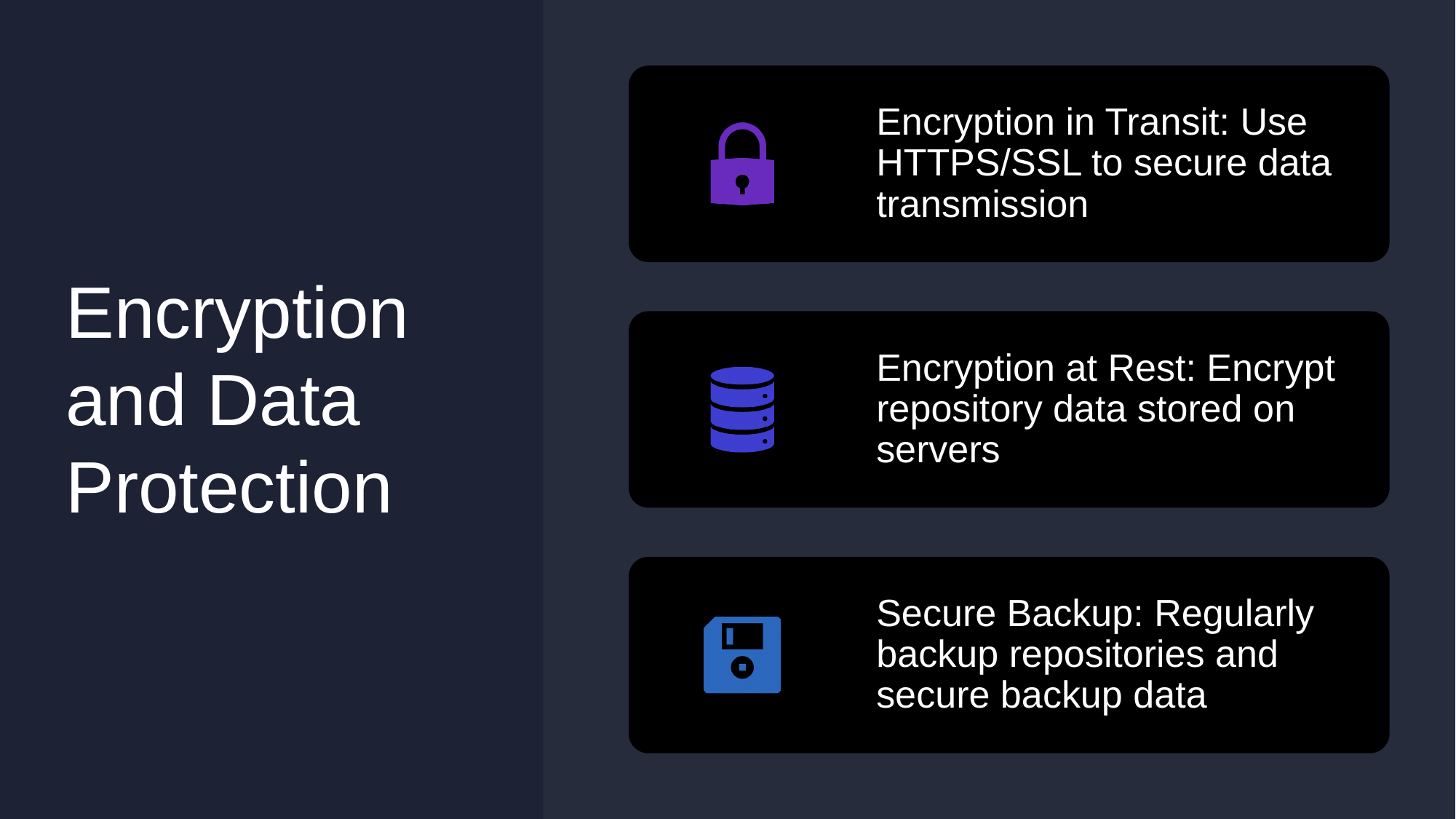

# Encryption and Data Protection
Encryption in Transit: Use HTTPS/SSL to secure data transmission
Encryption at Rest: Encrypt repository data stored on servers
Secure Backup: Regularly backup repositories and secure backup data